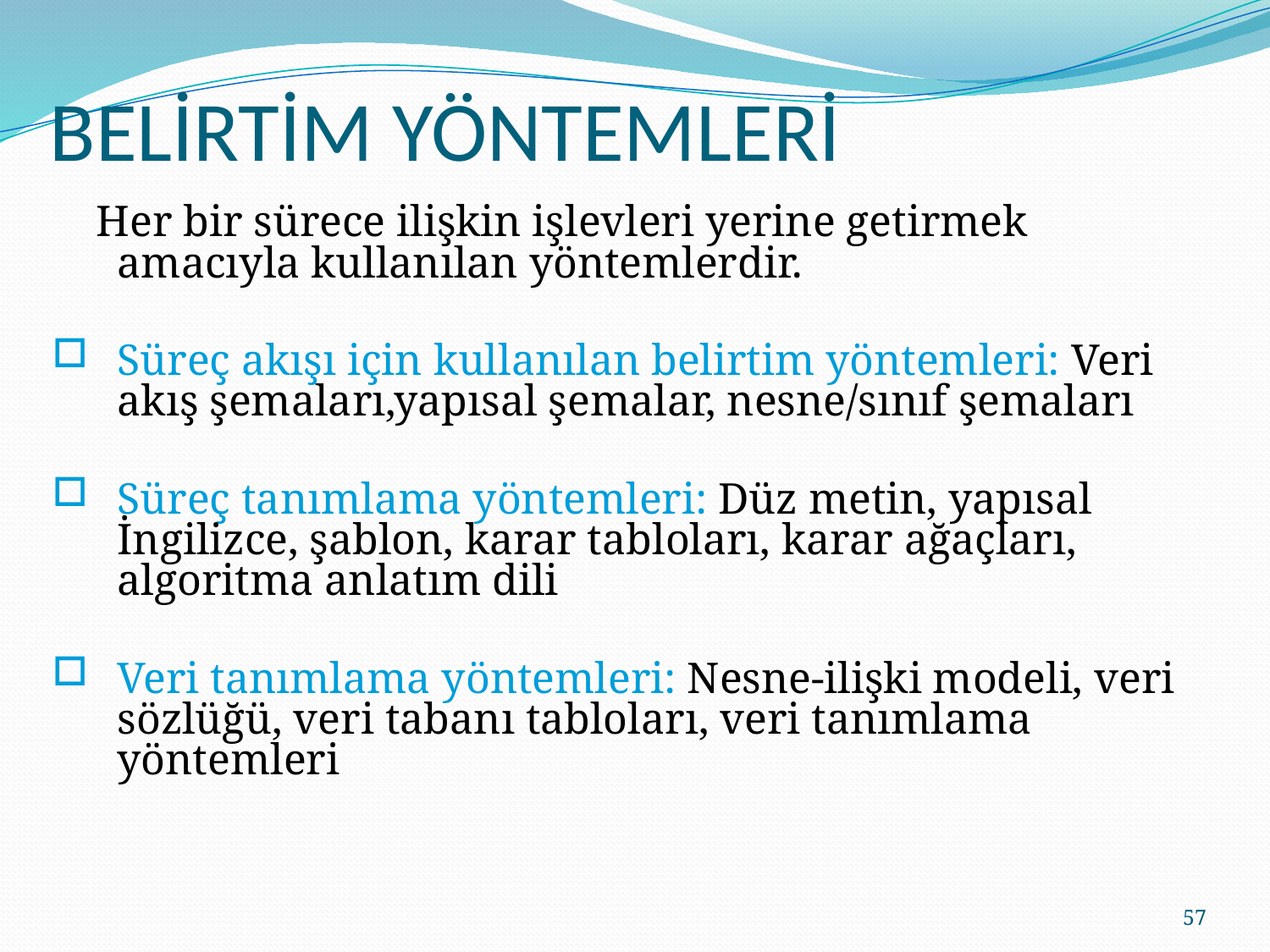

# BELİRTİM YÖNTEMLERİ
    Her bir sürece ilişkin işlevleri yerine getirmek amacıyla kullanılan yöntemlerdir.

Süreç akışı için kullanılan belirtim yöntemleri: Veri akış şemaları,yapısal şemalar, nesne/sınıf şemaları

Süreç tanımlama yöntemleri: Düz metin, yapısal İngilizce, şablon, karar tabloları, karar ağaçları, algoritma anlatım dili

Veri tanımlama yöntemleri: Nesne-ilişki modeli, veri sözlüğü, veri tabanı tabloları, veri tanımlama yöntemleri

57